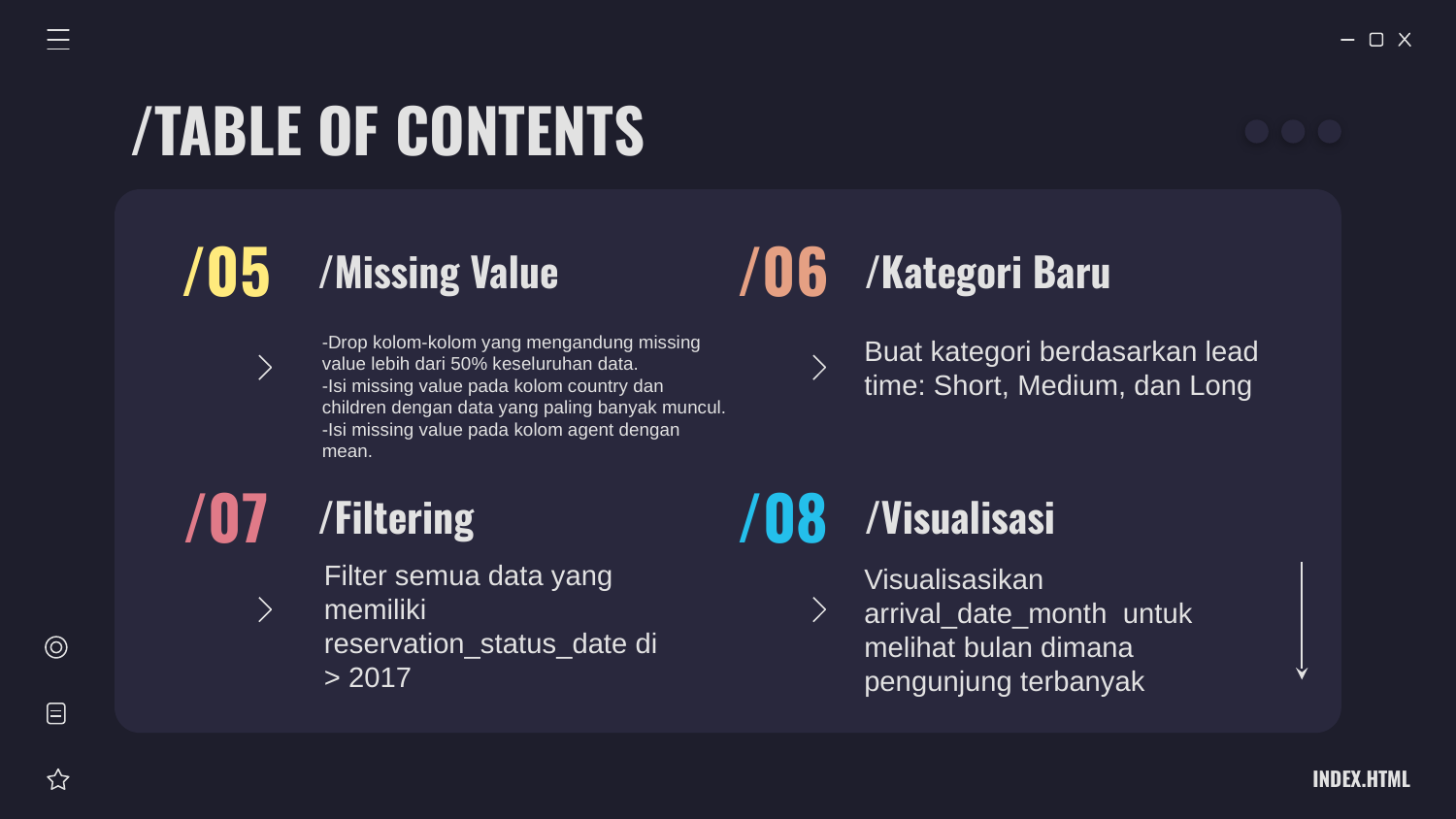

/TABLE OF CONTENTS

/05
/06
# /Missing Value
/Kategori Baru
-Drop kolom-kolom yang mengandung missing value lebih dari 50% keseluruhan data.
-Isi missing value pada kolom country dan children dengan data yang paling banyak muncul.
-Isi missing value pada kolom agent dengan mean.
Buat kategori berdasarkan lead time: Short, Medium, dan Long

/07
/08
/Filtering
/Visualisasi
Visualisasikan arrival_date_month  untuk melihat bulan dimana pengunjung terbanyak
Filter semua data yang memiliki reservation_status_date di > 2017

INDEX.HTML